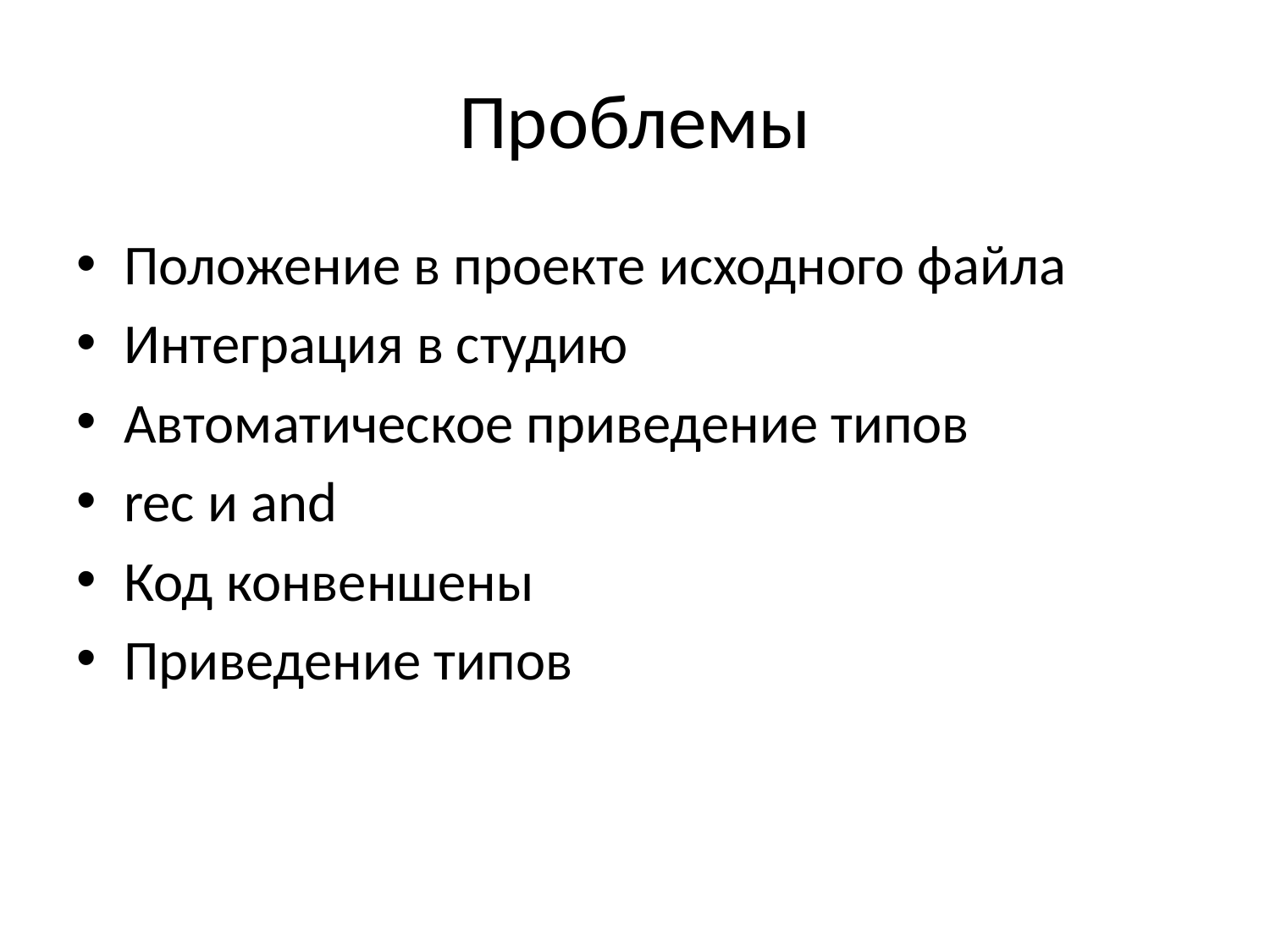

# Проблемы
Положение в проекте исходного файла
Интеграция в студию
Автоматическое приведение типов
rec и and
Код конвеншены
Приведение типов